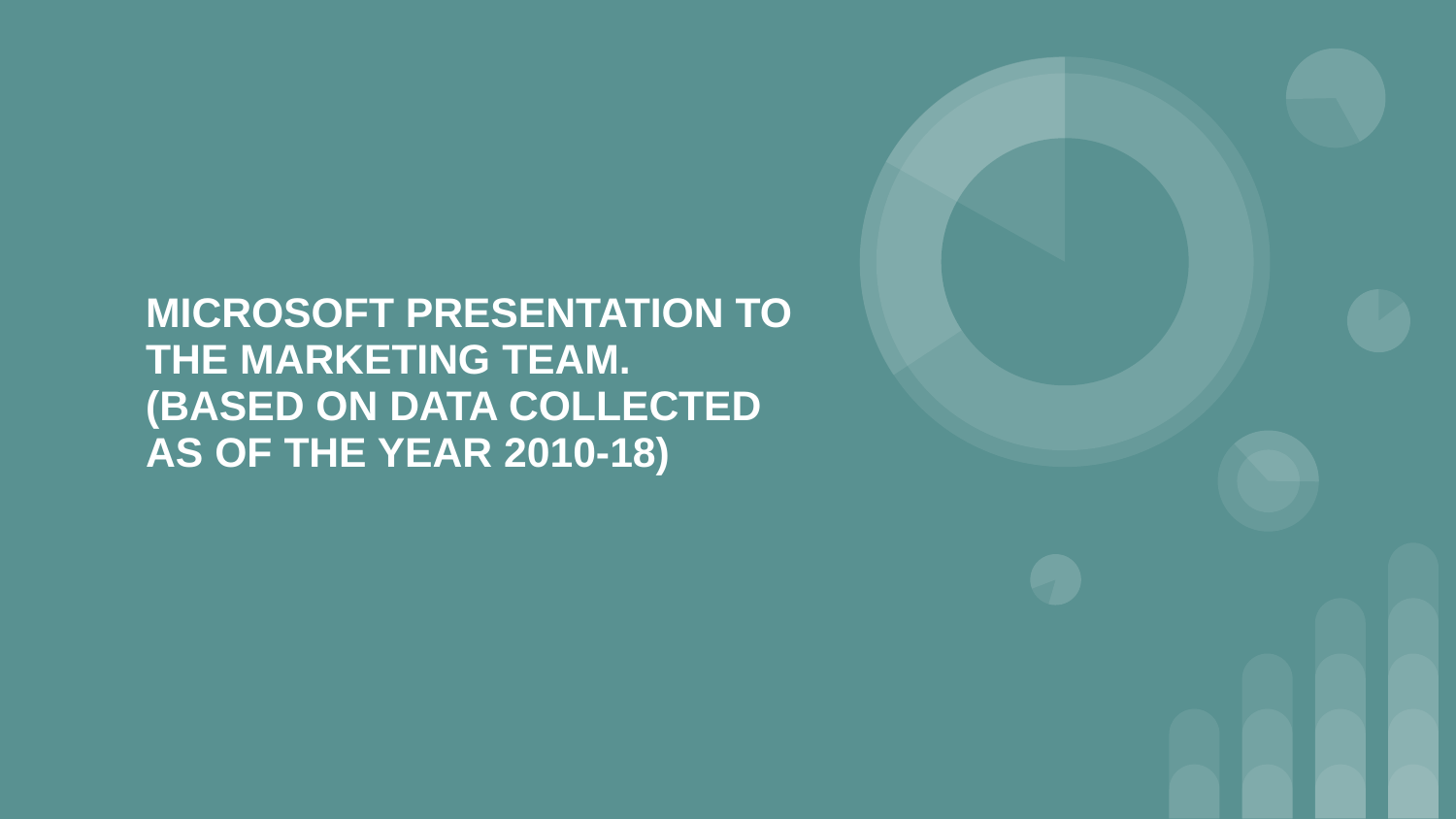

# MICROSOFT PRESENTATION TO THE MARKETING TEAM.
(BASED ON DATA COLLECTED AS OF THE YEAR 2010-18)